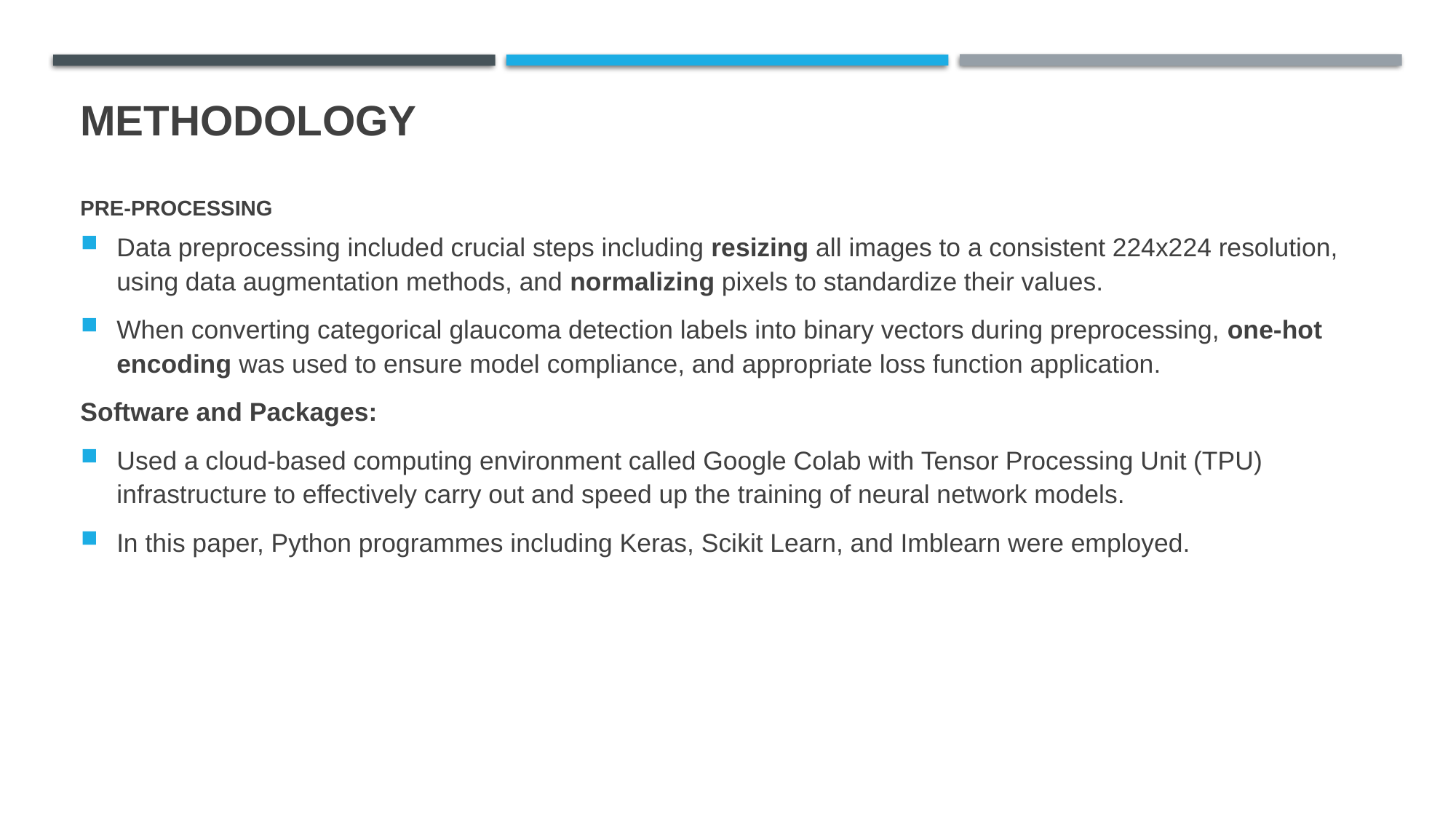

Data preprocessing included crucial steps including resizing all images to a consistent 224x224 resolution, using data augmentation methods, and normalizing pixels to standardize their values.
When converting categorical glaucoma detection labels into binary vectors during preprocessing, one-hot encoding was used to ensure model compliance, and appropriate loss function application.
Software and Packages:
Used a cloud-based computing environment called Google Colab with Tensor Processing Unit (TPU) infrastructure to effectively carry out and speed up the training of neural network models.
In this paper, Python programmes including Keras, Scikit Learn, and Imblearn were employed.
# Methodology Pre-Processing